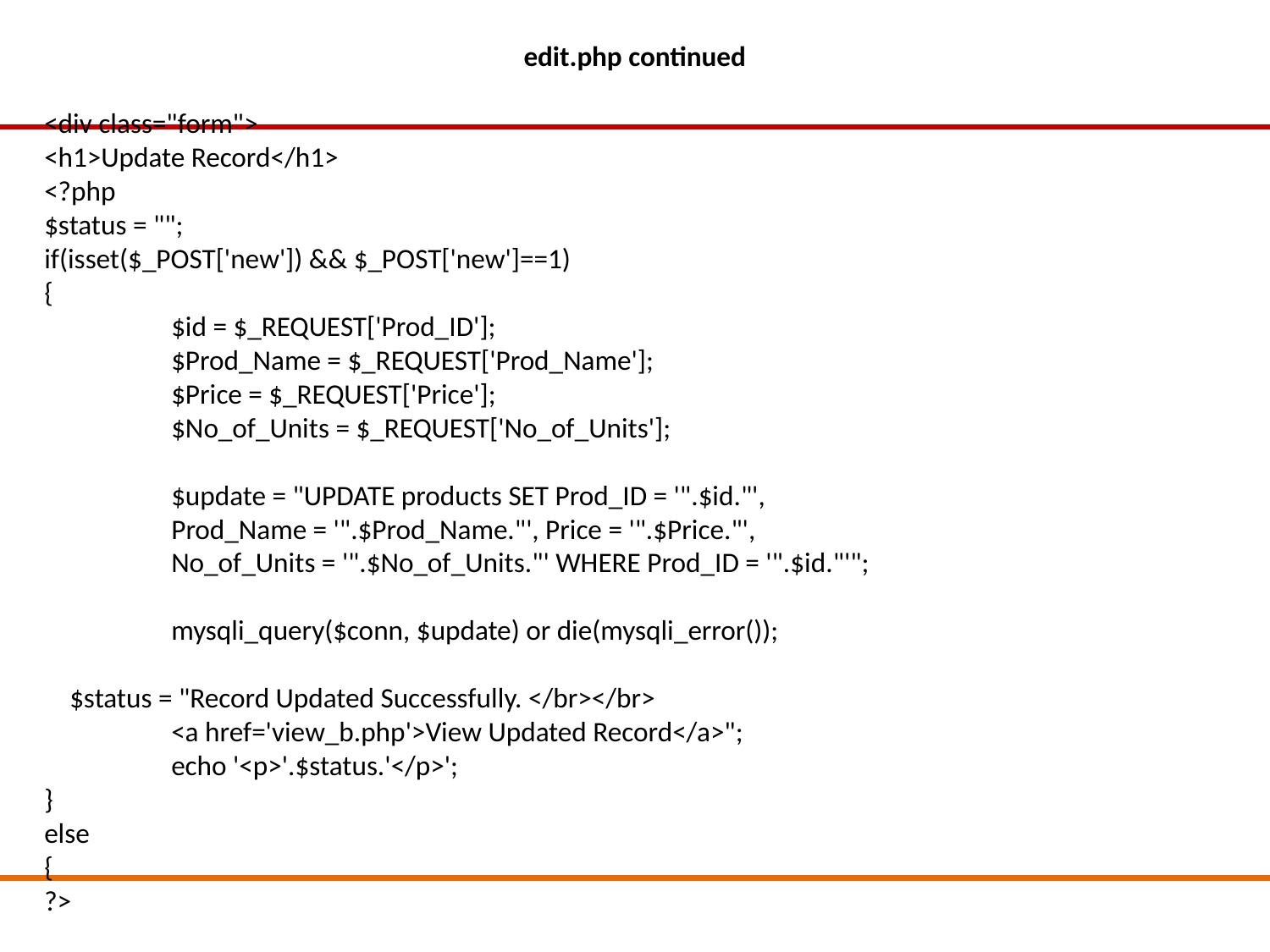

edit.php continued

<div class="form">
<h1>Update Record</h1>
<?php
$status = "";
if(isset($_POST['new']) && $_POST['new']==1)
{
	$id = $_REQUEST['Prod_ID'];
	$Prod_Name = $_REQUEST['Prod_Name'];
	$Price = $_REQUEST['Price'];
	$No_of_Units = $_REQUEST['No_of_Units'];

	$update = "UPDATE products SET Prod_ID = '".$id."',
	Prod_Name = '".$Prod_Name."', Price = '".$Price."',
	No_of_Units = '".$No_of_Units."' WHERE Prod_ID = '".$id."'";

	mysqli_query($conn, $update) or die(mysqli_error());

    $status = "Record Updated Successfully. </br></br>
	<a href='view_b.php'>View Updated Record</a>";
	echo '<p>'.$status.'</p>';
}
else
{
?>